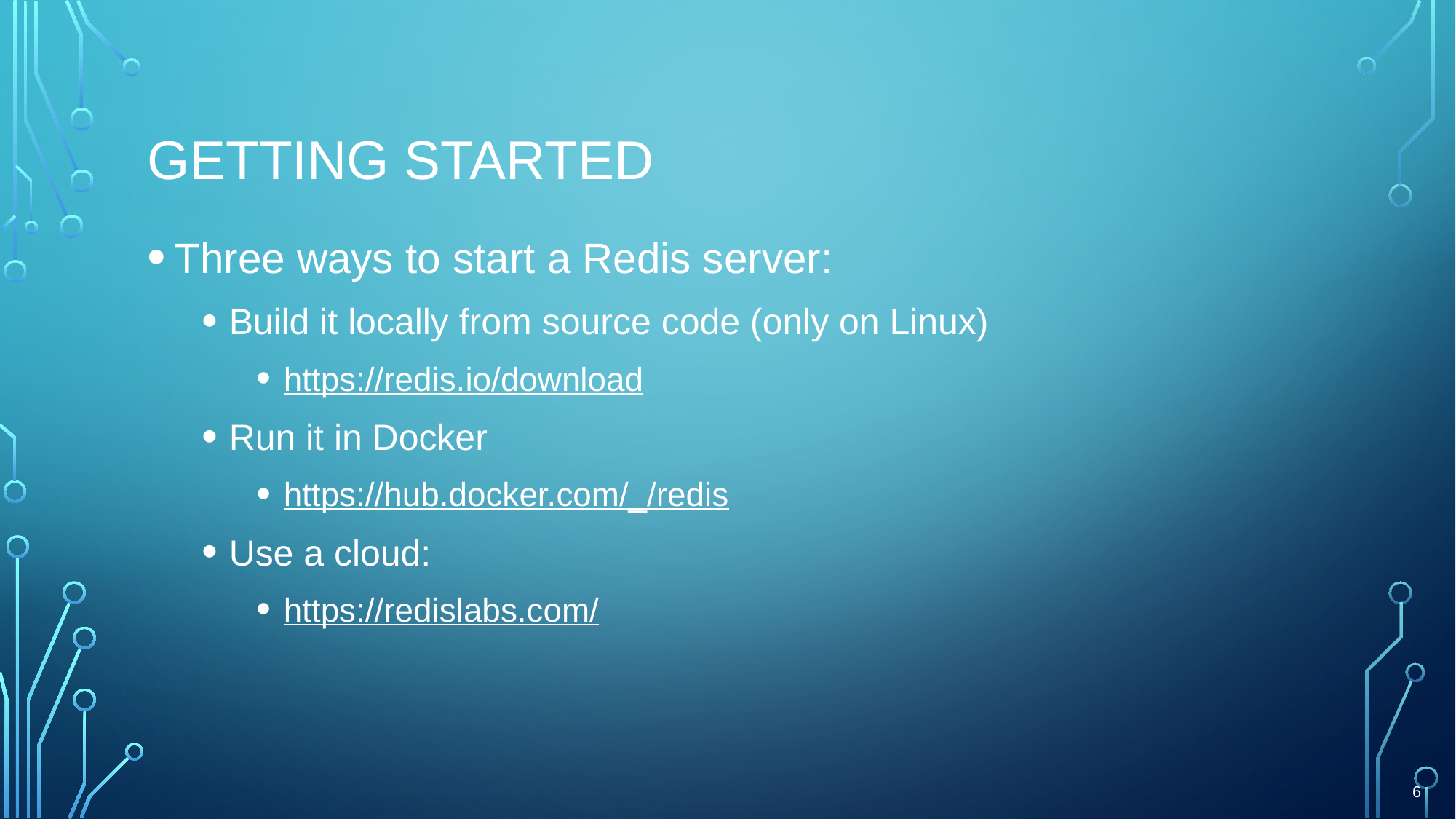

# Getting Started
Three ways to start a Redis server:
Build it locally from source code (only on Linux)
https://redis.io/download
Run it in Docker
https://hub.docker.com/_/redis
Use a cloud:
https://redislabs.com/

6